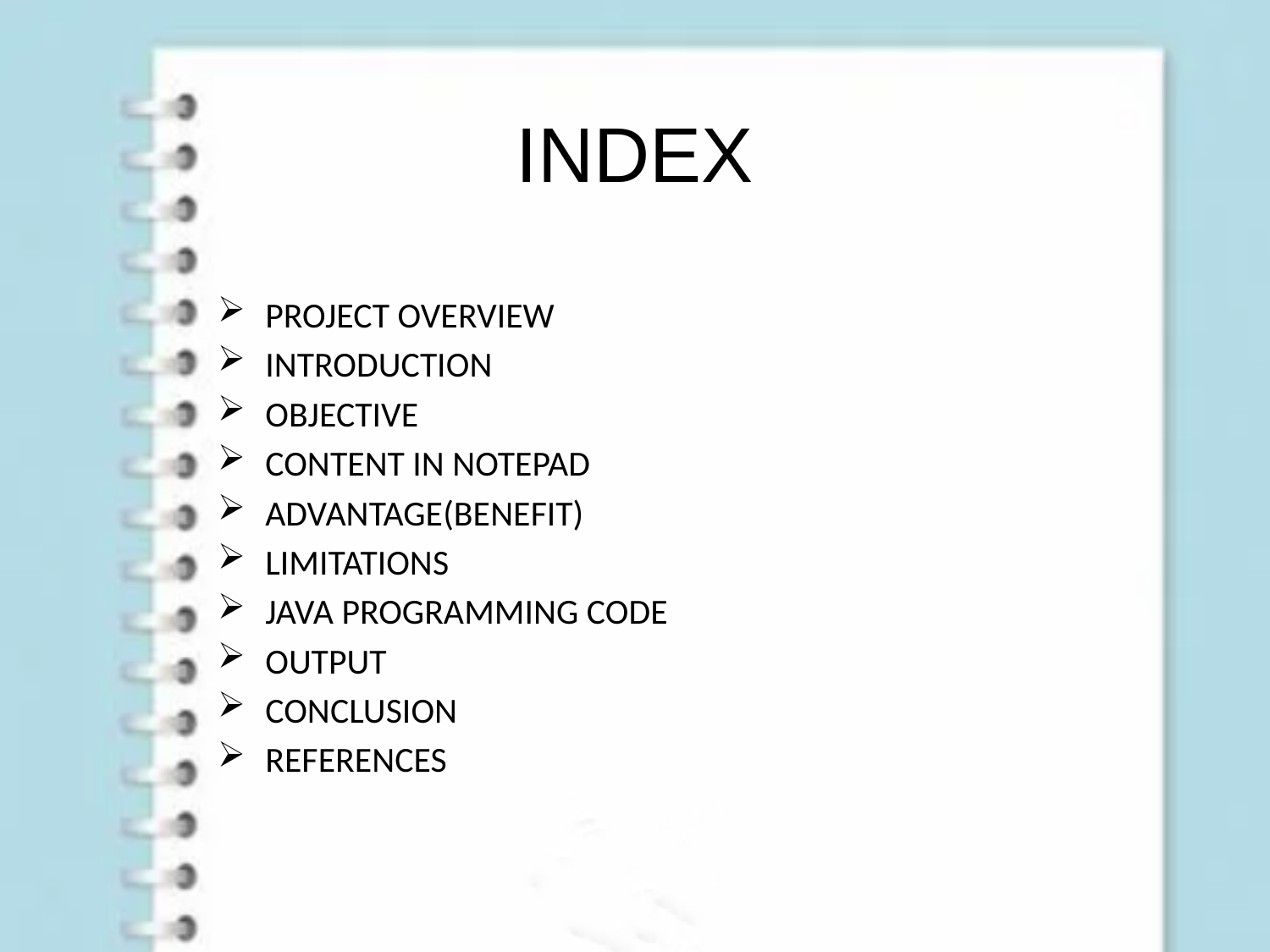

# INDEX
PROJECT OVERVIEW
INTRODUCTION
OBJECTIVE
CONTENT IN NOTEPAD
ADVANTAGE(BENEFIT)
LIMITATIONS
JAVA PROGRAMMING CODE
OUTPUT
CONCLUSION
REFERENCES